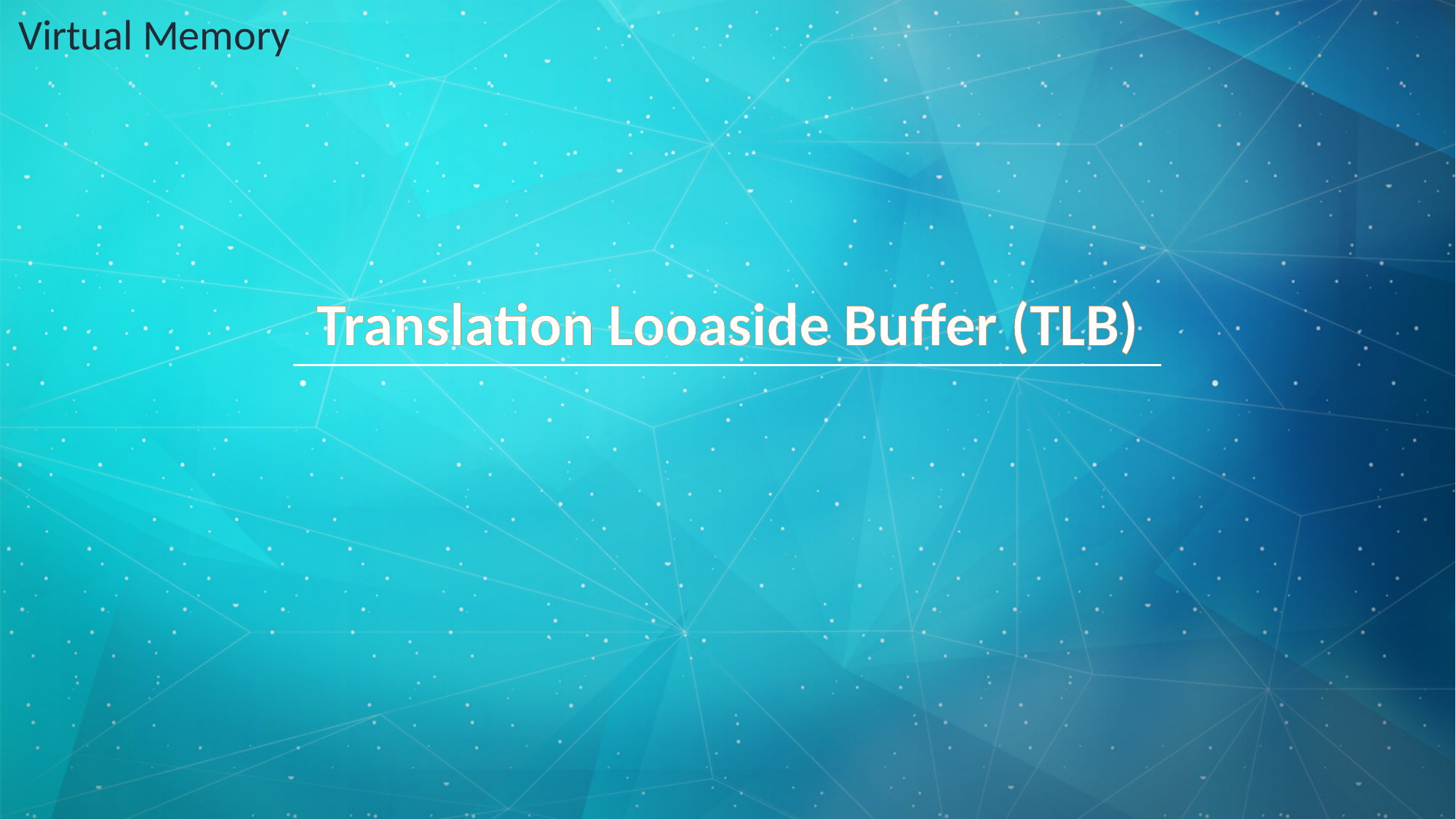

Virtual Memory
# Translation Looaside Buffer (TLB)